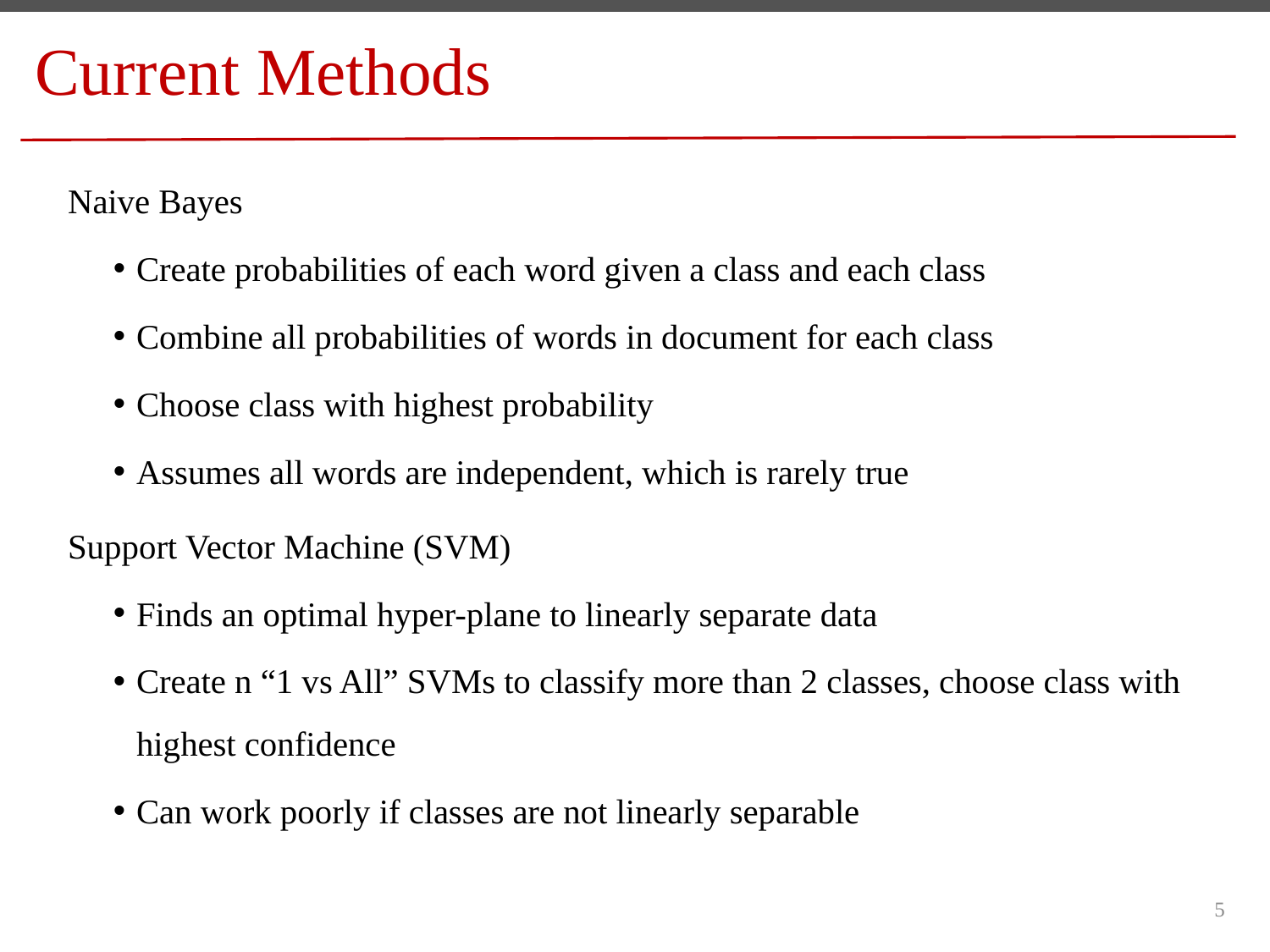

# Current Methods
Naive Bayes
Create probabilities of each word given a class and each class
Combine all probabilities of words in document for each class
Choose class with highest probability
Assumes all words are independent, which is rarely true
Support Vector Machine (SVM)
Finds an optimal hyper-plane to linearly separate data
Create n “1 vs All” SVMs to classify more than 2 classes, choose class with highest confidence
Can work poorly if classes are not linearly separable

5